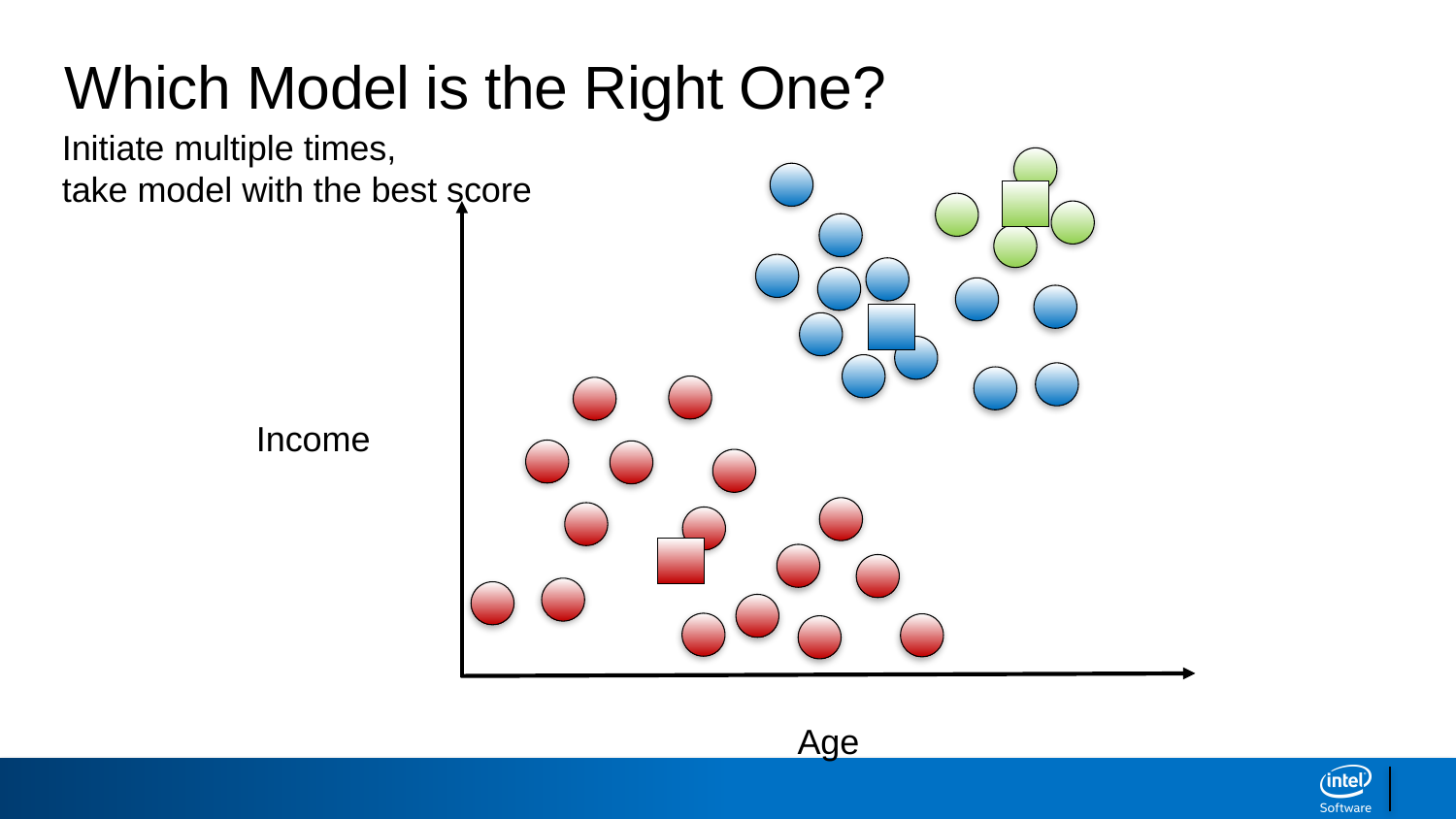

Which Model is the Right One?
Initiate multiple times,
take model with the best score

Income

Age